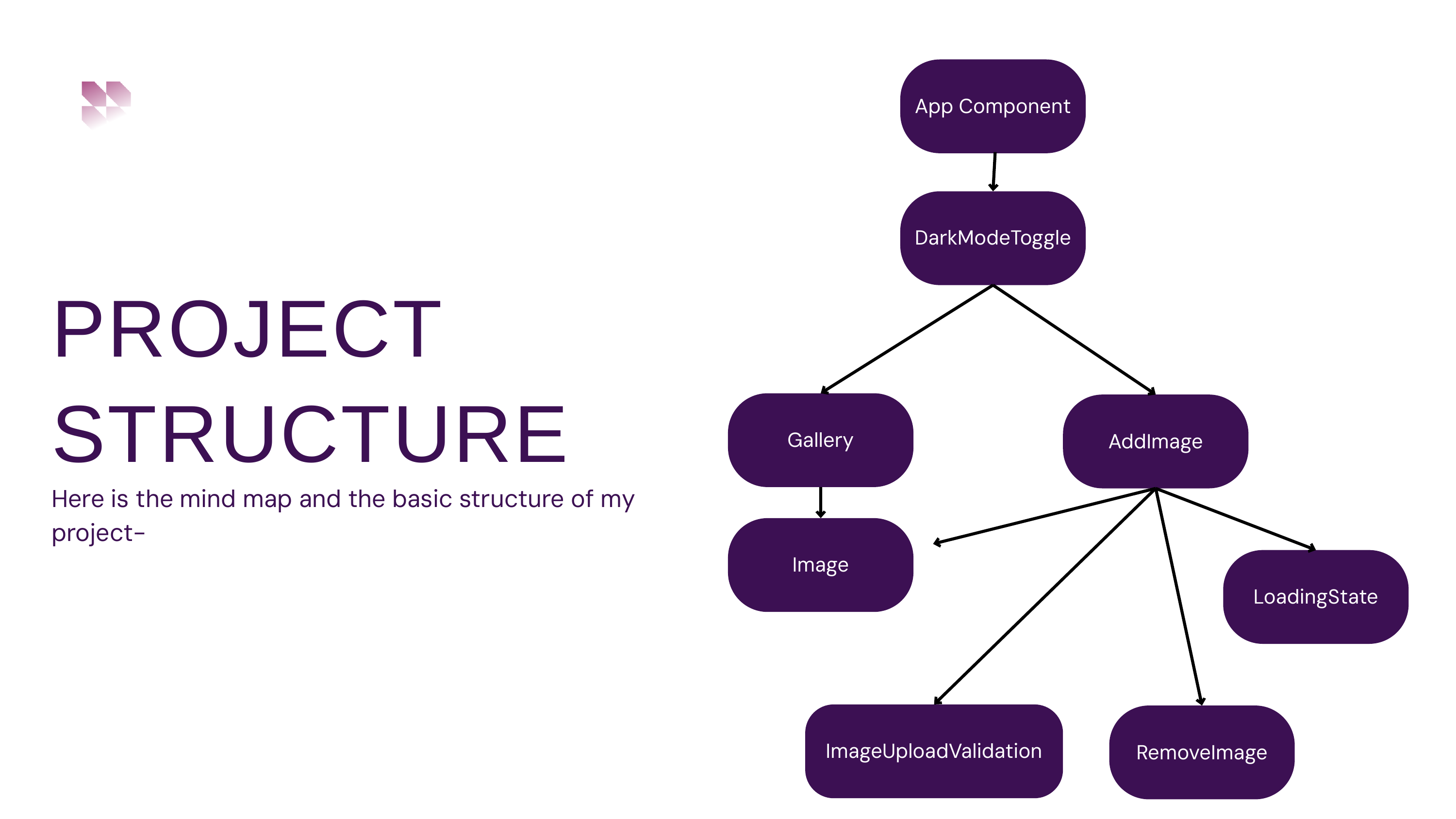

App Component

DarkModeToggle
PROJECT STRUCTURE

Gallery

AddImage
Here is the mind map and the basic structure of my project-

Image

LoadingState

ImageUploadValidation

RemoveImage